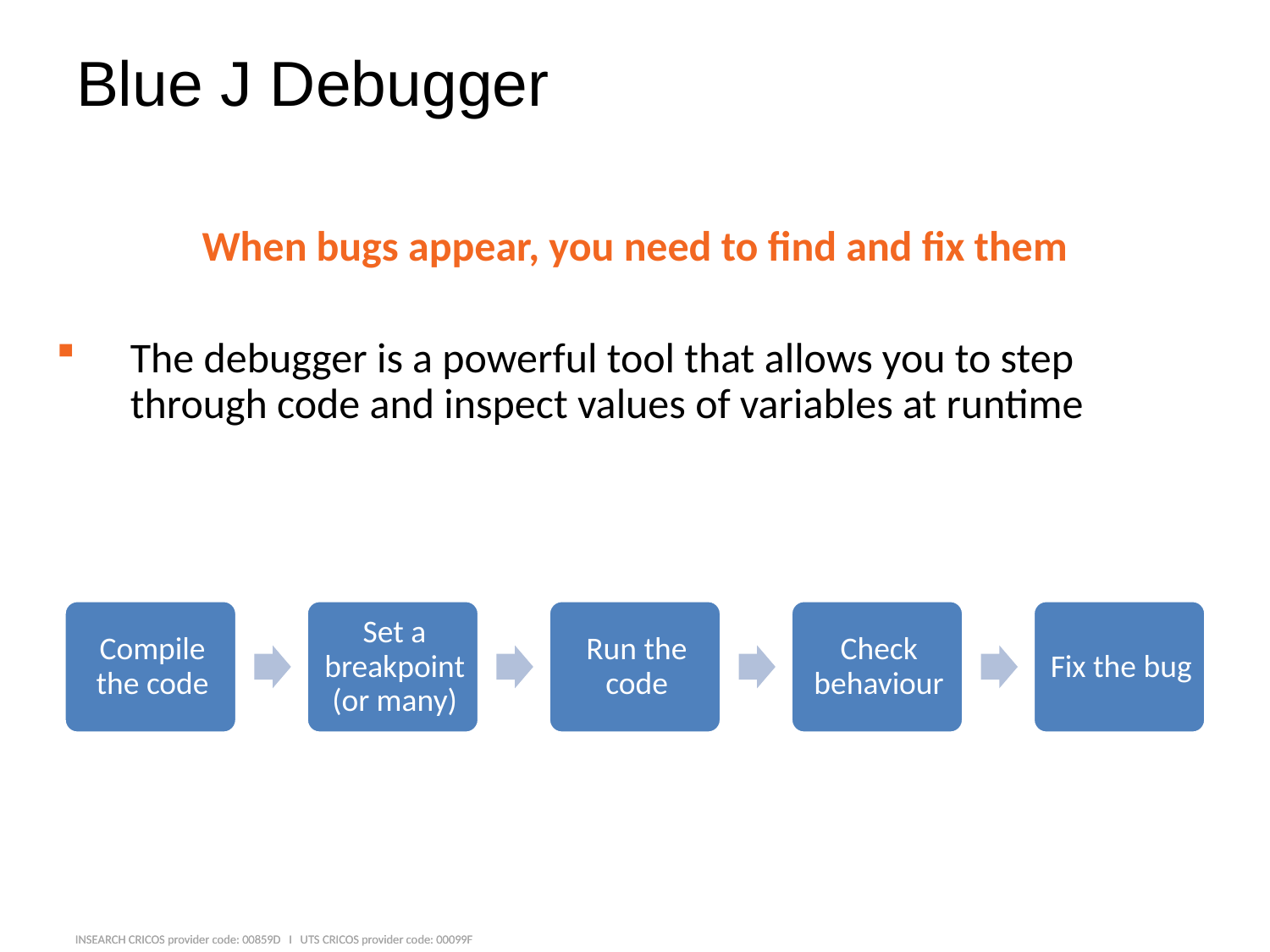

# Blue J Debugger
When bugs appear, you need to find and fix them

The debugger is a powerful tool that allows you to step through code and inspect values of variables at runtime

Compile the code

Set a breakpoint (or many)

Run the code

Check behaviour

Fix the bug